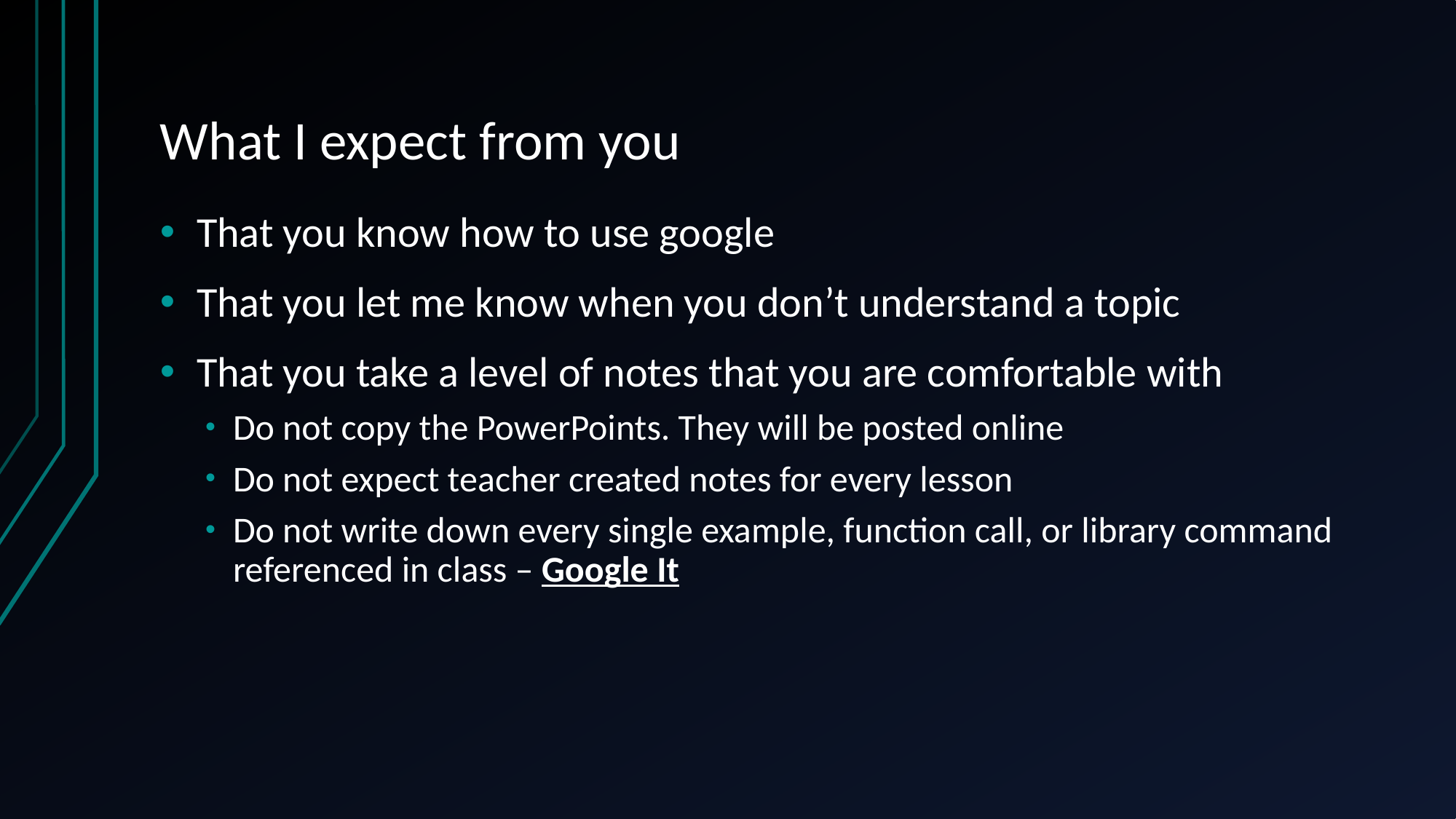

# What I expect from you
That you know how to use google
That you let me know when you don’t understand a topic
That you take a level of notes that you are comfortable with
Do not copy the PowerPoints. They will be posted online
Do not expect teacher created notes for every lesson
Do not write down every single example, function call, or library command referenced in class – Google It